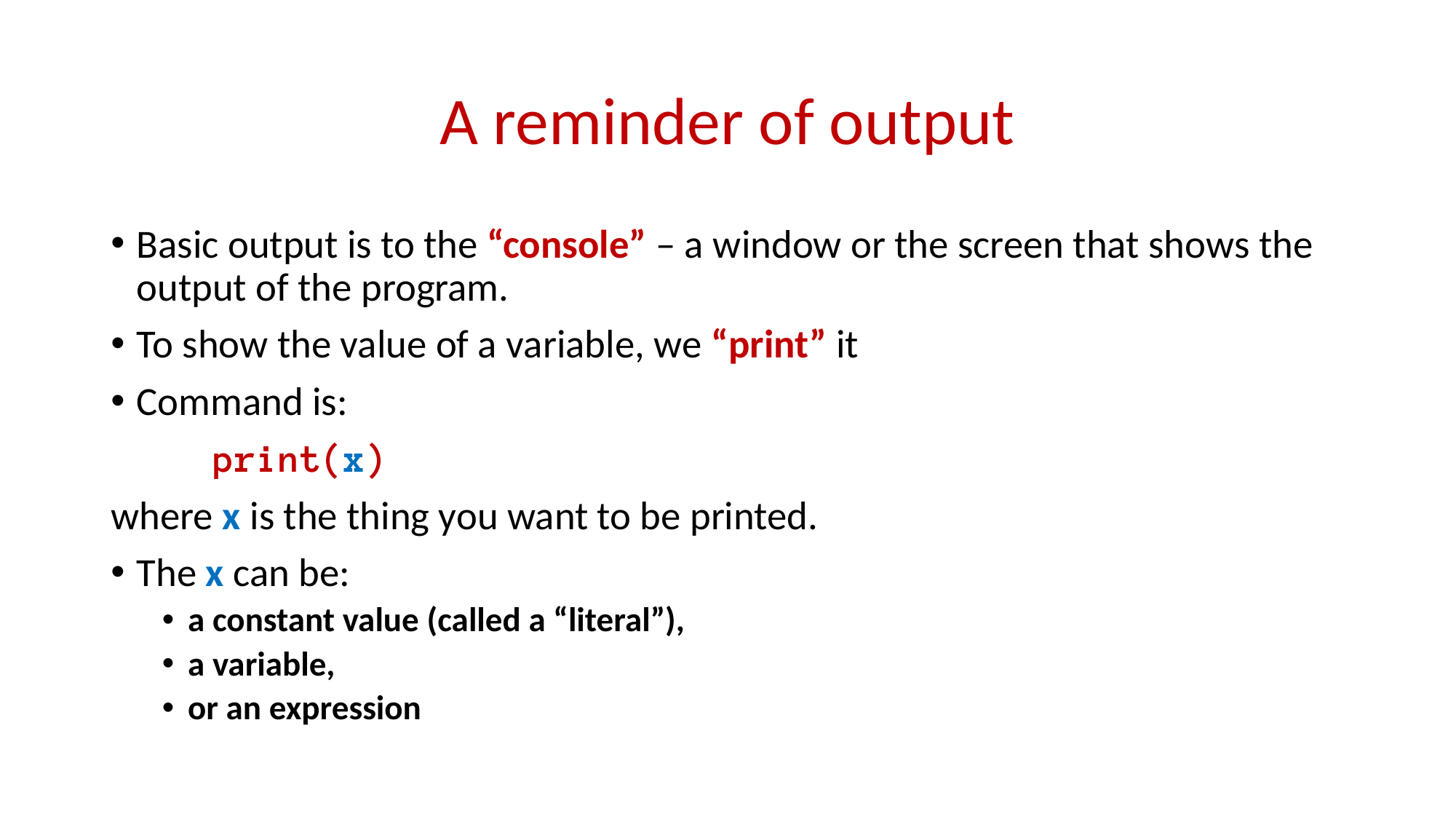

# A reminder of output
Basic output is to the “console” – a window or the screen that shows the output of the program.
To show the value of a variable, we “print” it
Command is:
	print(x)
where x is the thing you want to be printed.
The x can be:
a constant value (called a “literal”),
a variable,
or an expression